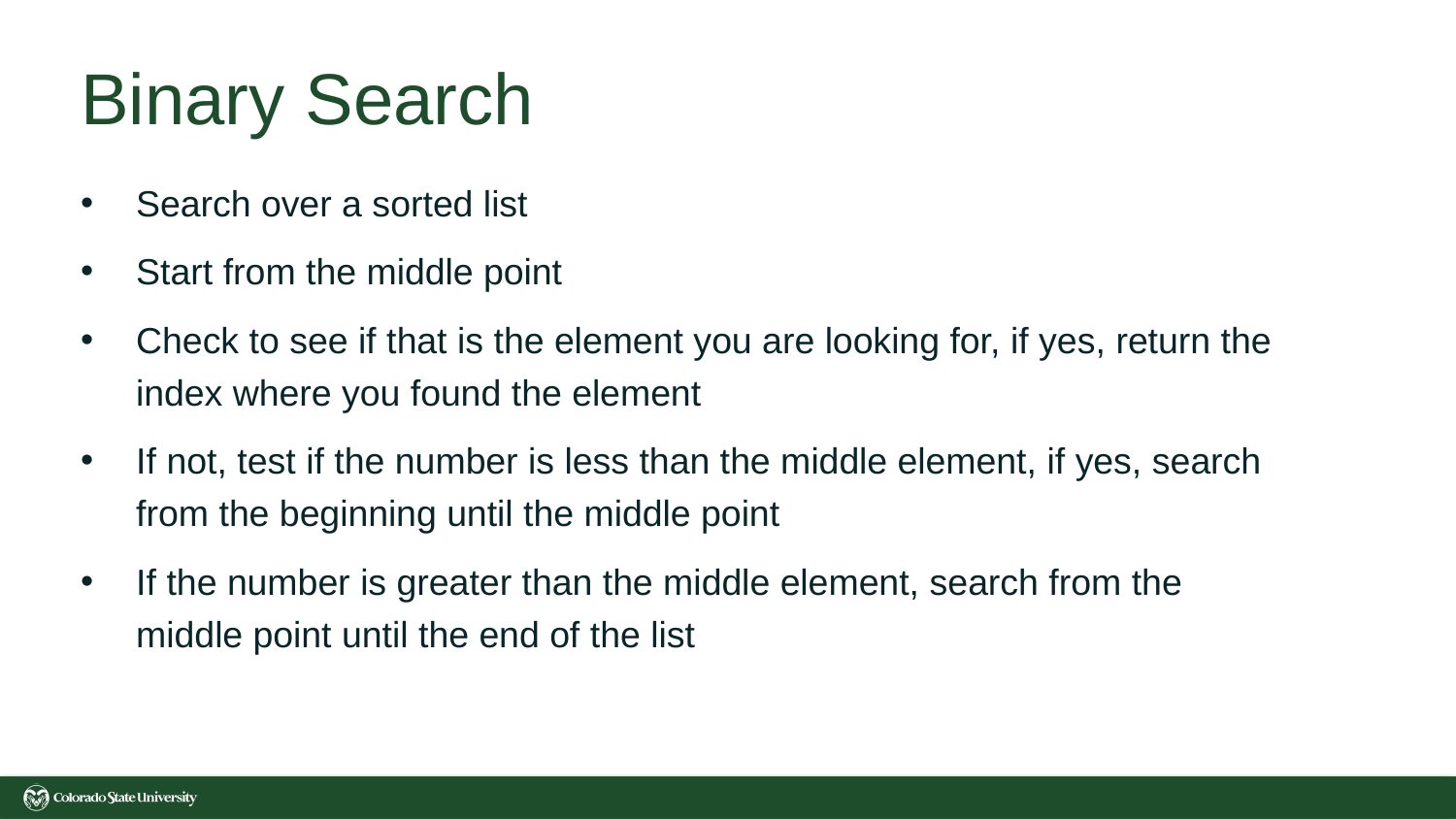

# Binary Search
Search over a sorted list
Start from the middle point
Check to see if that is the element you are looking for, if yes, return the index where you found the element
If not, test if the number is less than the middle element, if yes, search from the beginning until the middle point
If the number is greater than the middle element, search from the middle point until the end of the list